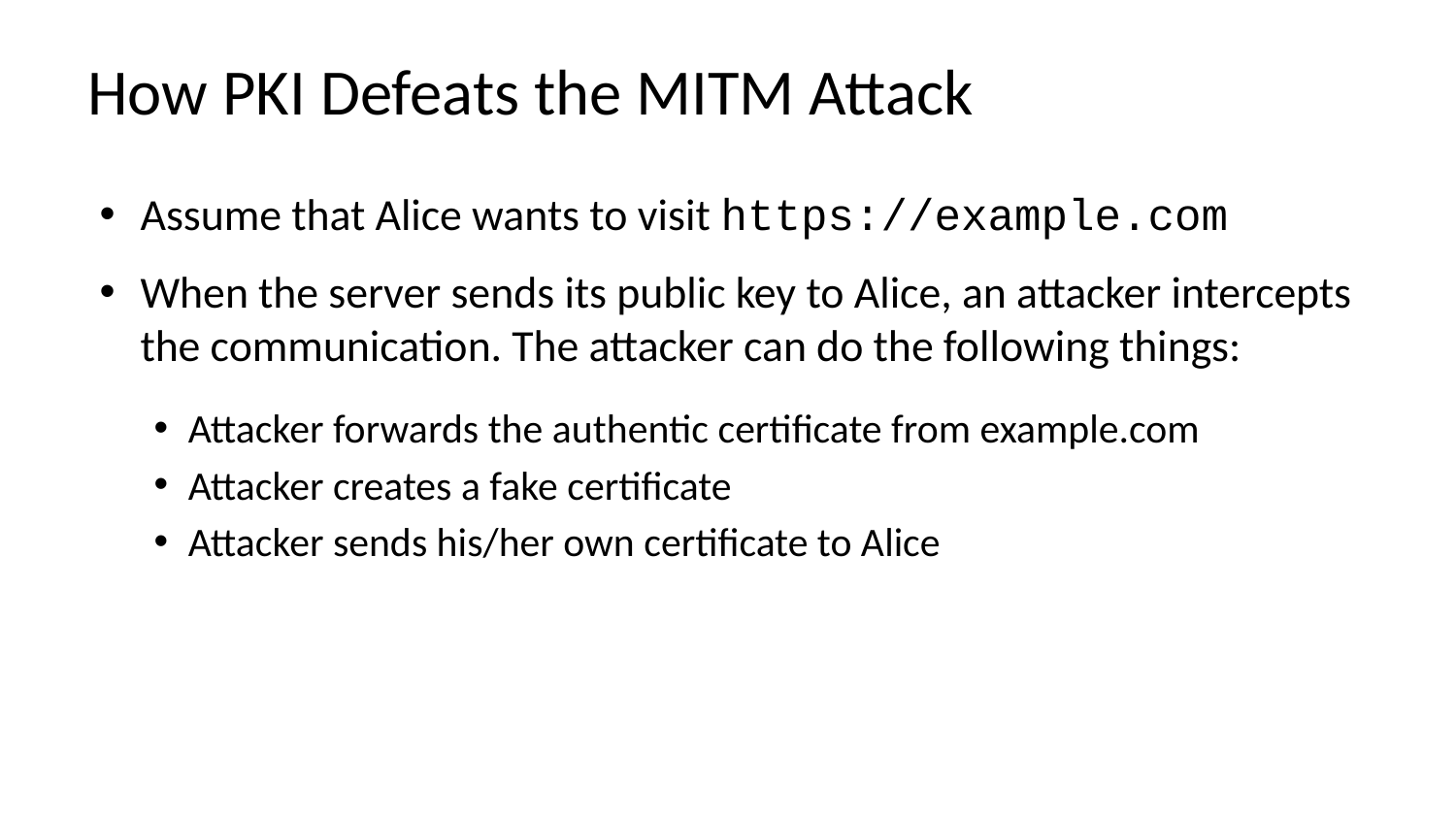

# How PKI Defeats the MITM Attack
Assume that Alice wants to visit https://example.com
When the server sends its public key to Alice, an attacker intercepts the communication. The attacker can do the following things:
Attacker forwards the authentic certificate from example.com
Attacker creates a fake certificate
Attacker sends his/her own certificate to Alice